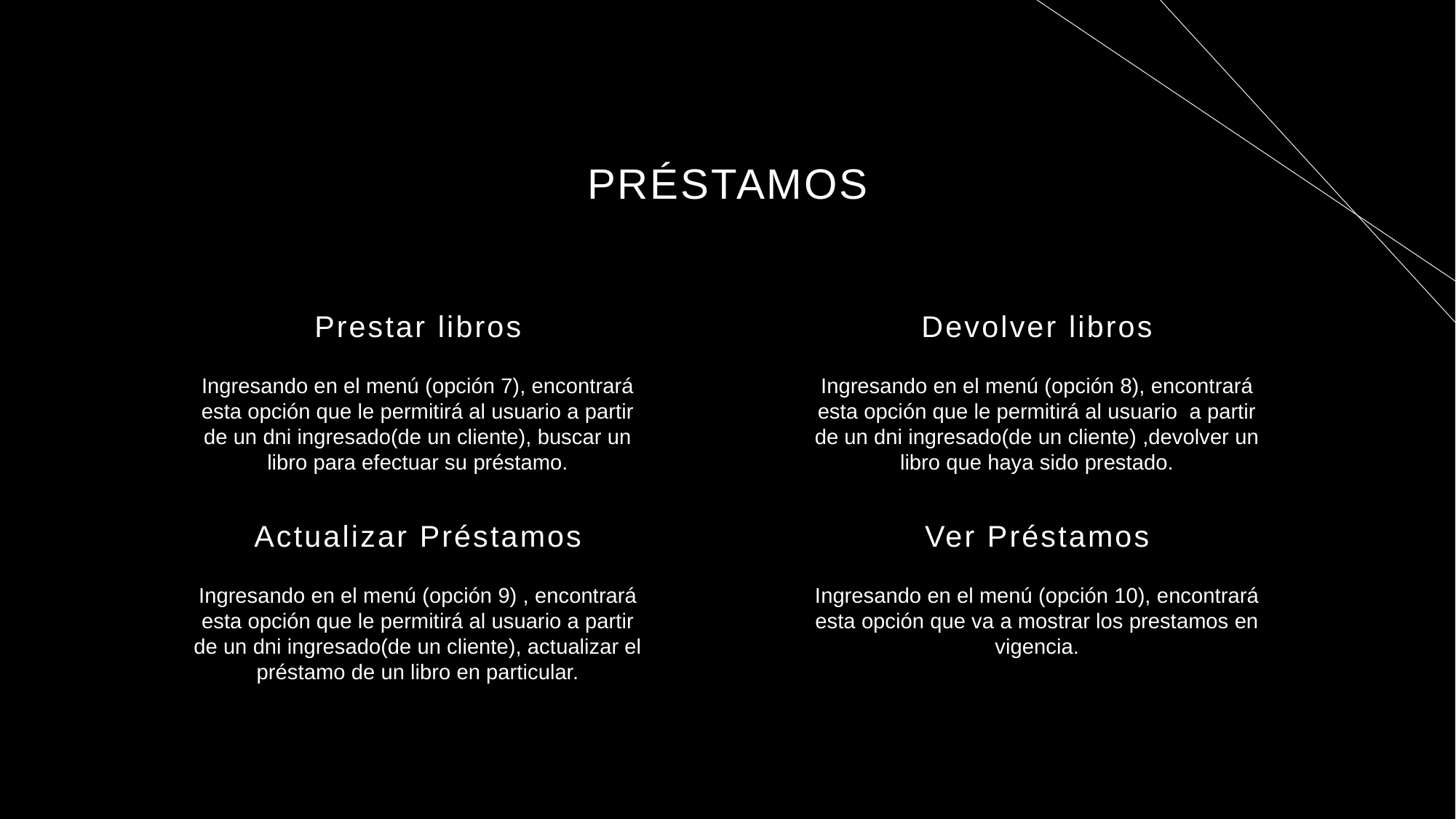

# PRéSTAMOS
Devolver libros
Prestar libros
Ingresando en el menú (opción 7), encontrará esta opción que le permitirá al usuario a partir de un dni ingresado(de un cliente), buscar un libro para efectuar su préstamo.
Ingresando en el menú (opción 8), encontrará esta opción que le permitirá al usuario  a partir de un dni ingresado(de un cliente) ,devolver un libro que haya sido prestado.

Actualizar Préstamos
Ver Préstamos
Ingresando en el menú (opción 9) , encontrará esta opción que le permitirá al usuario a partir de un dni ingresado(de un cliente), actualizar el préstamo de un libro en particular.

Ingresando en el menú (opción 10), encontrará esta opción que va a mostrar los prestamos en vigencia.